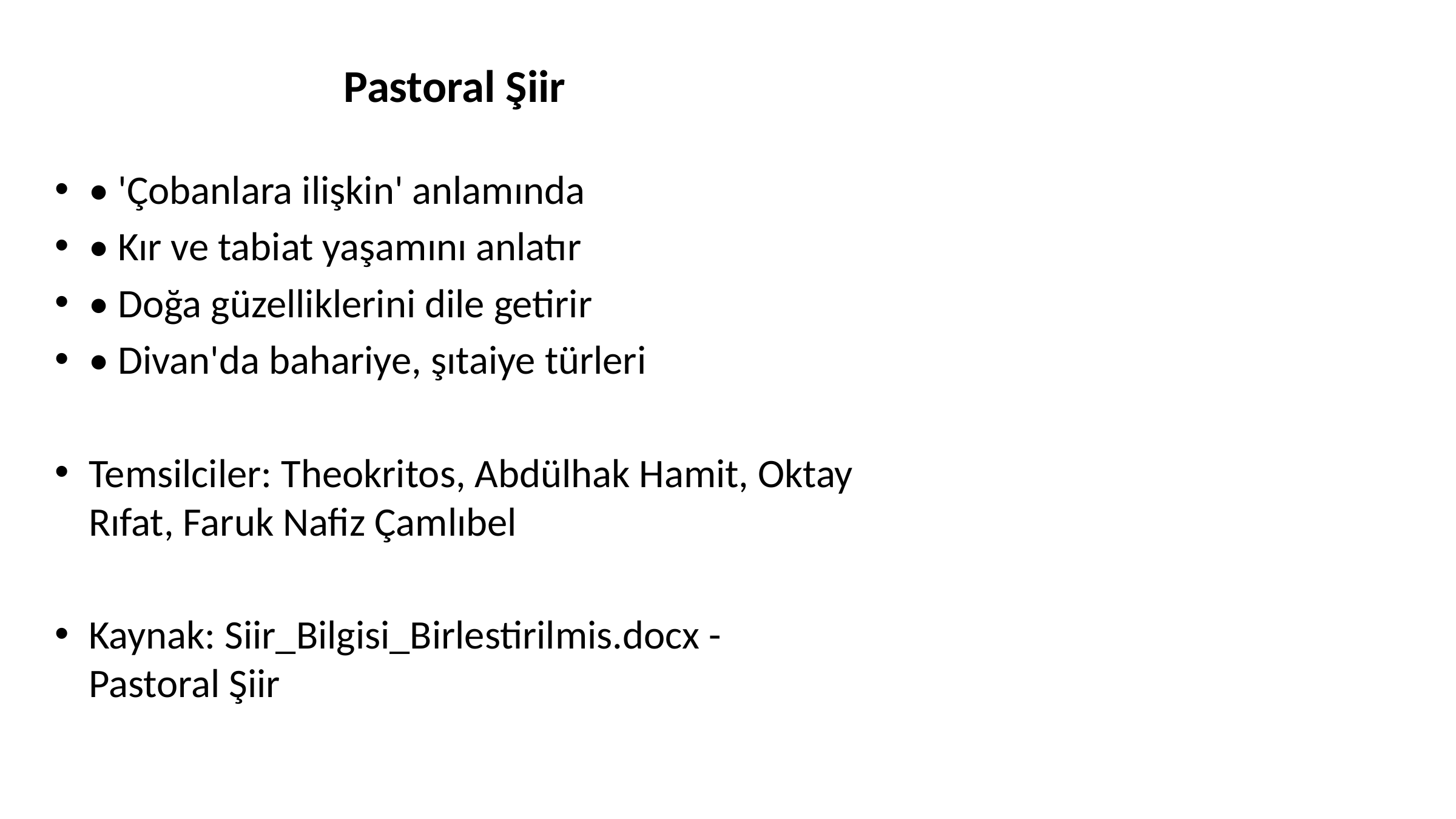

# Pastoral Şiir
• 'Çobanlara ilişkin' anlamında
• Kır ve tabiat yaşamını anlatır
• Doğa güzelliklerini dile getirir
• Divan'da bahariye, şıtaiye türleri

Temsilciler: Theokritos, Abdülhak Hamit, Oktay Rıfat, Faruk Nafiz Çamlıbel

Kaynak: Siir_Bilgisi_Birlestirilmis.docx - Pastoral Şiir